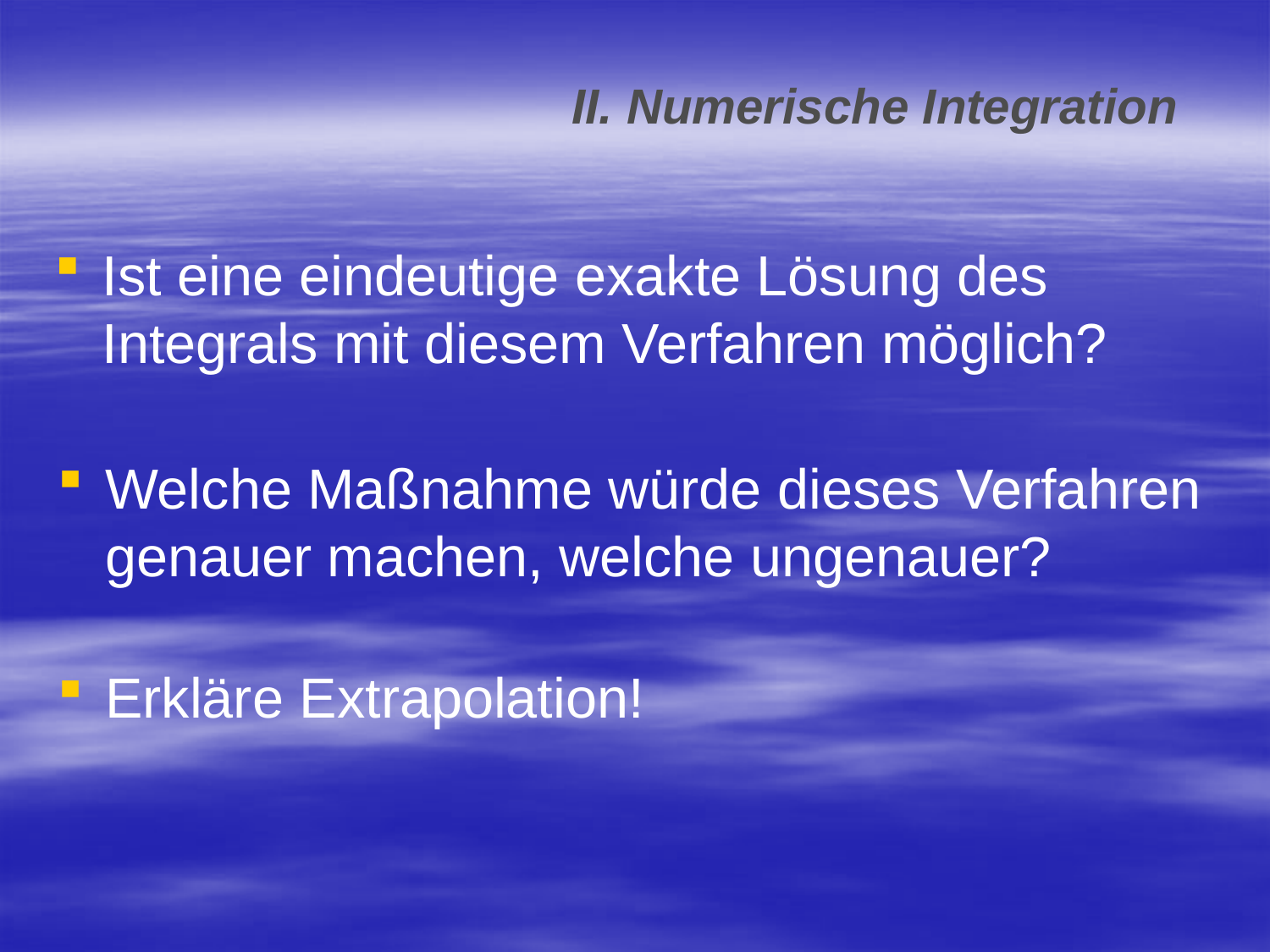

# II. Numerische Integration
Ist eine eindeutige exakte Lösung des Integrals mit diesem Verfahren möglich?

Welche Maßnahme würde dieses Verfahren genauer machen, welche ungenauer?

Erkläre Extrapolation!